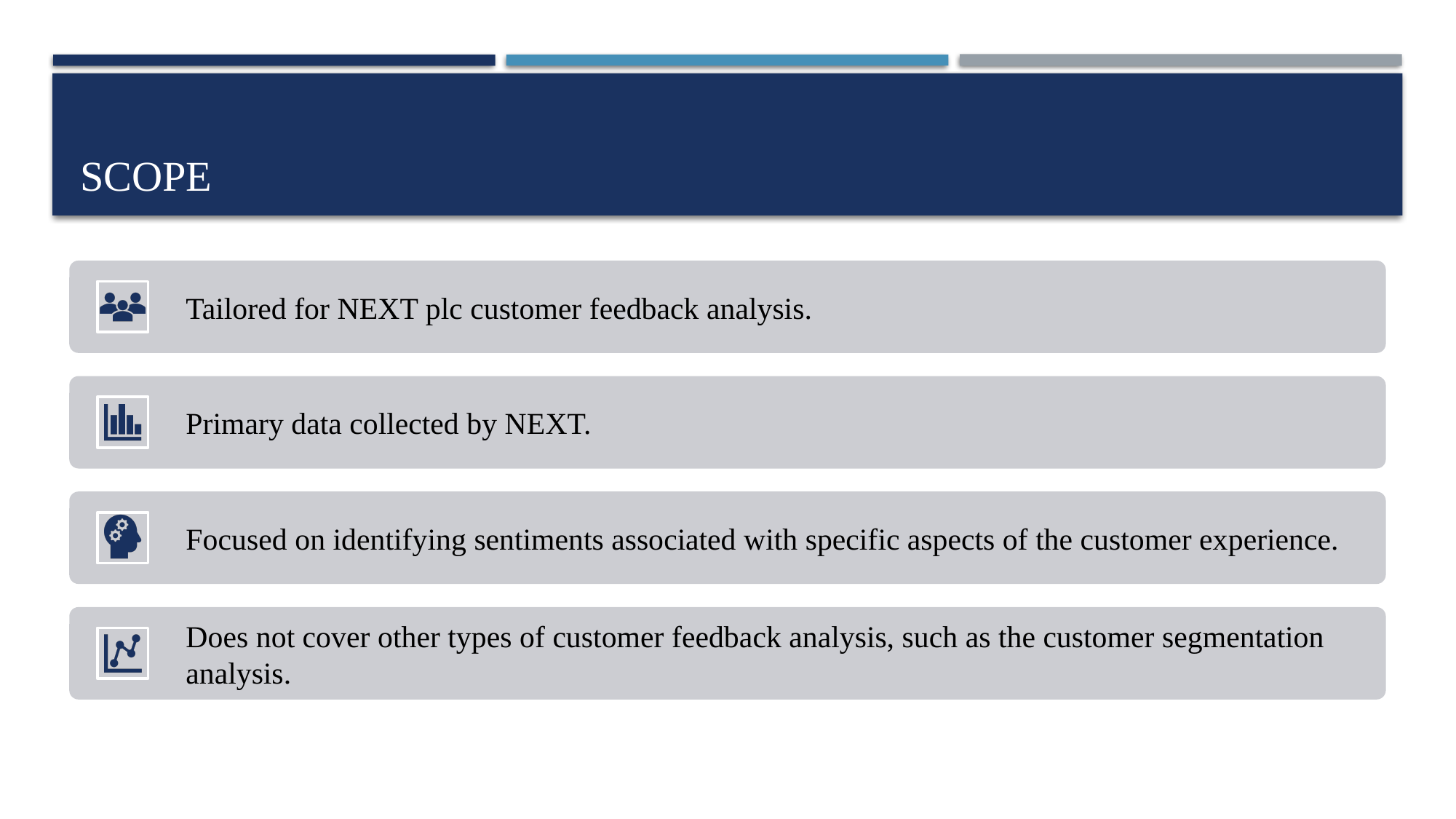

# Scope
Tailored for NEXT plc customer feedback analysis.
Primary data collected by NEXT.
Focused on identifying sentiments associated with specific aspects of the customer experience.
Does not cover other types of customer feedback analysis, such as the customer segmentation analysis.